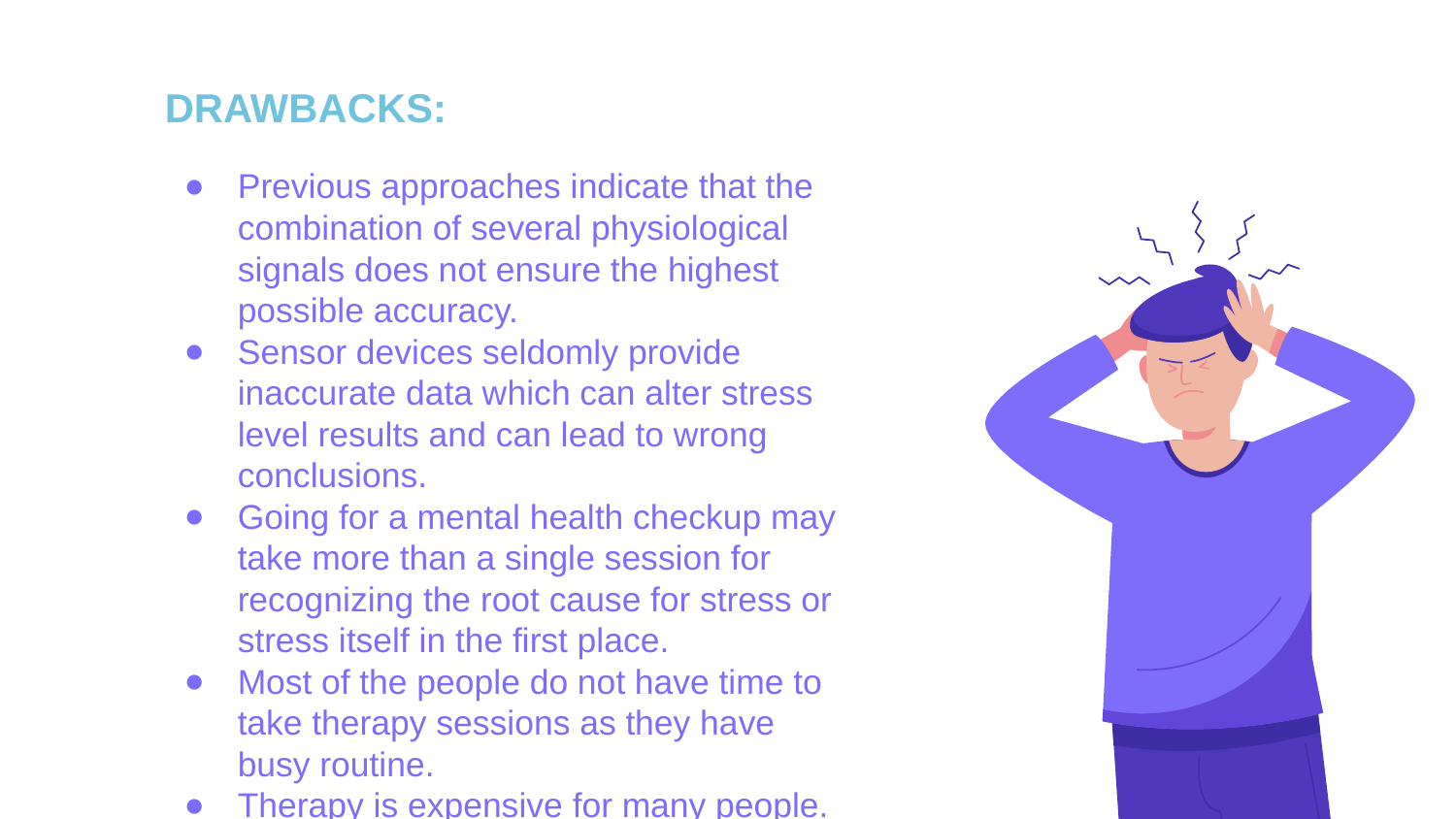

DRAWBACKS:

Previous approaches indicate that the combination of several physiological signals does not ensure the highest possible accuracy.
Sensor devices seldomly provide inaccurate data which can alter stress level results and can lead to wrong conclusions.
Going for a mental health checkup may take more than a single session for recognizing the root cause for stress or stress itself in the first place.
Most of the people do not have time to take therapy sessions as they have busy routine.
Therapy is expensive for many people.